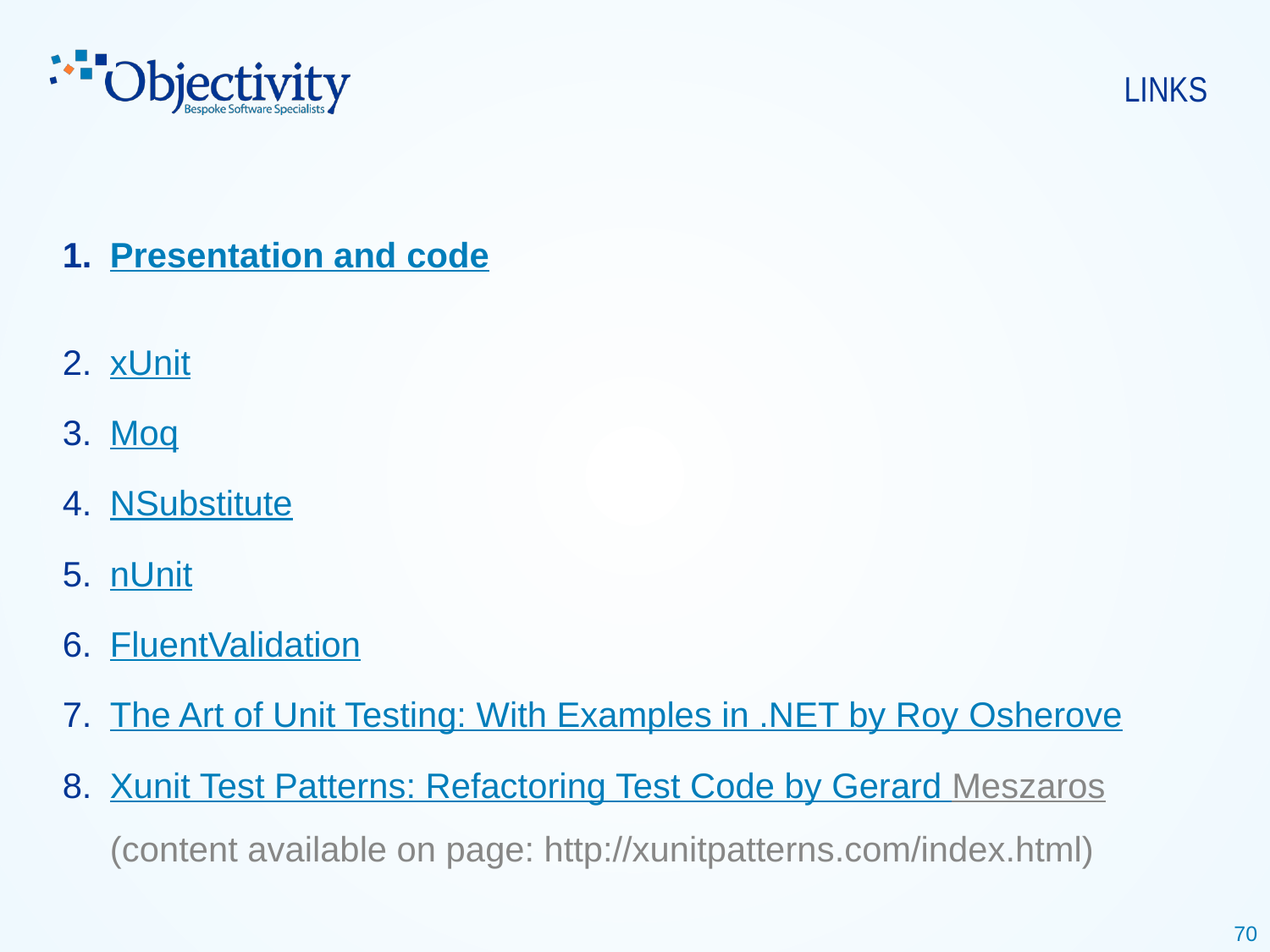

# Links
Presentation and code

xUnit
Moq
NSubstitute
nUnit
FluentValidation
The Art of Unit Testing: With Examples in .NET by Roy Osherove
Xunit Test Patterns: Refactoring Test Code by Gerard Meszaros (content available on page: http://xunitpatterns.com/index.html)